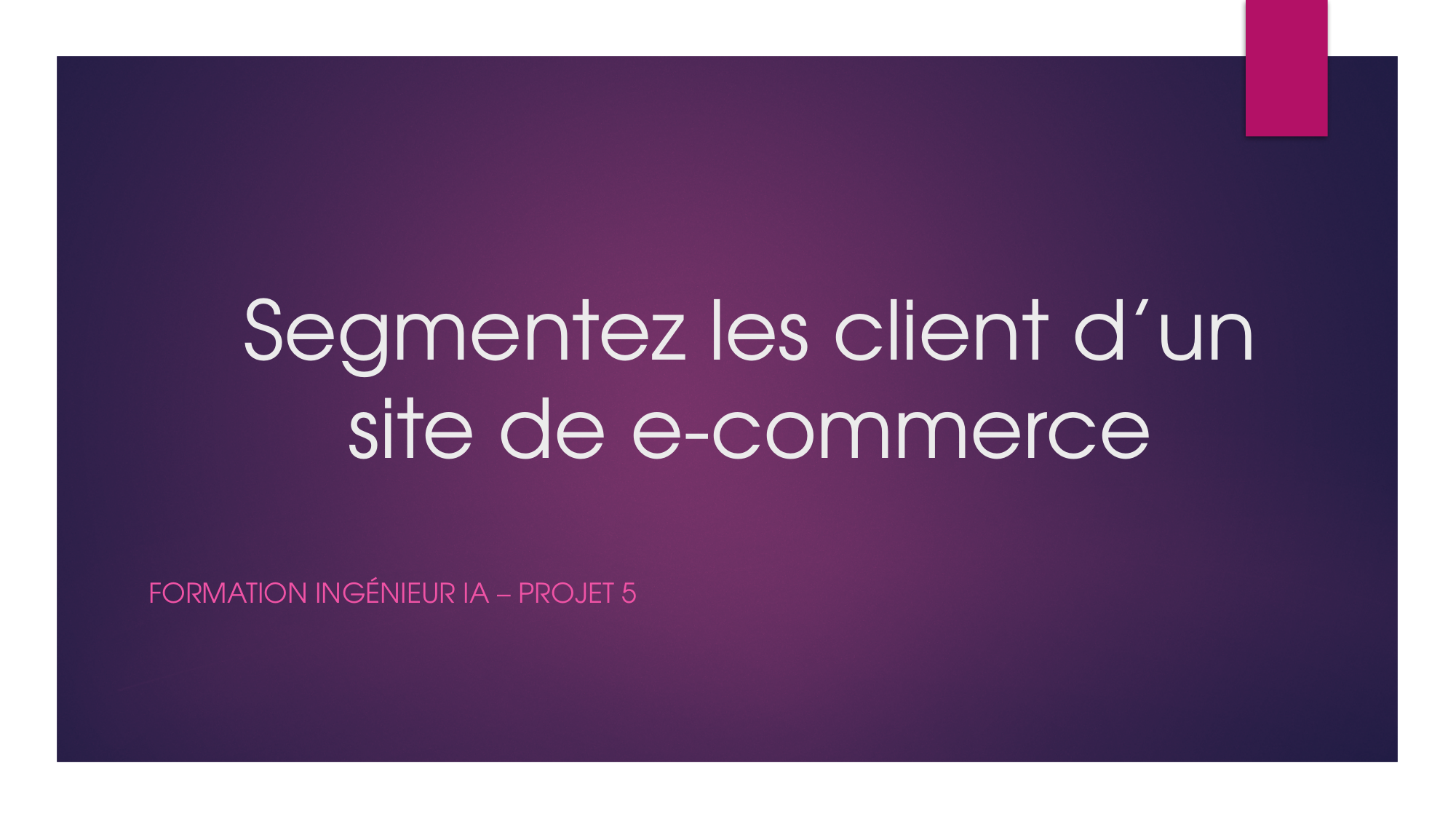

# Segmentez les client d’un site de e-commerce
Formation ingénieur IA – projet 5